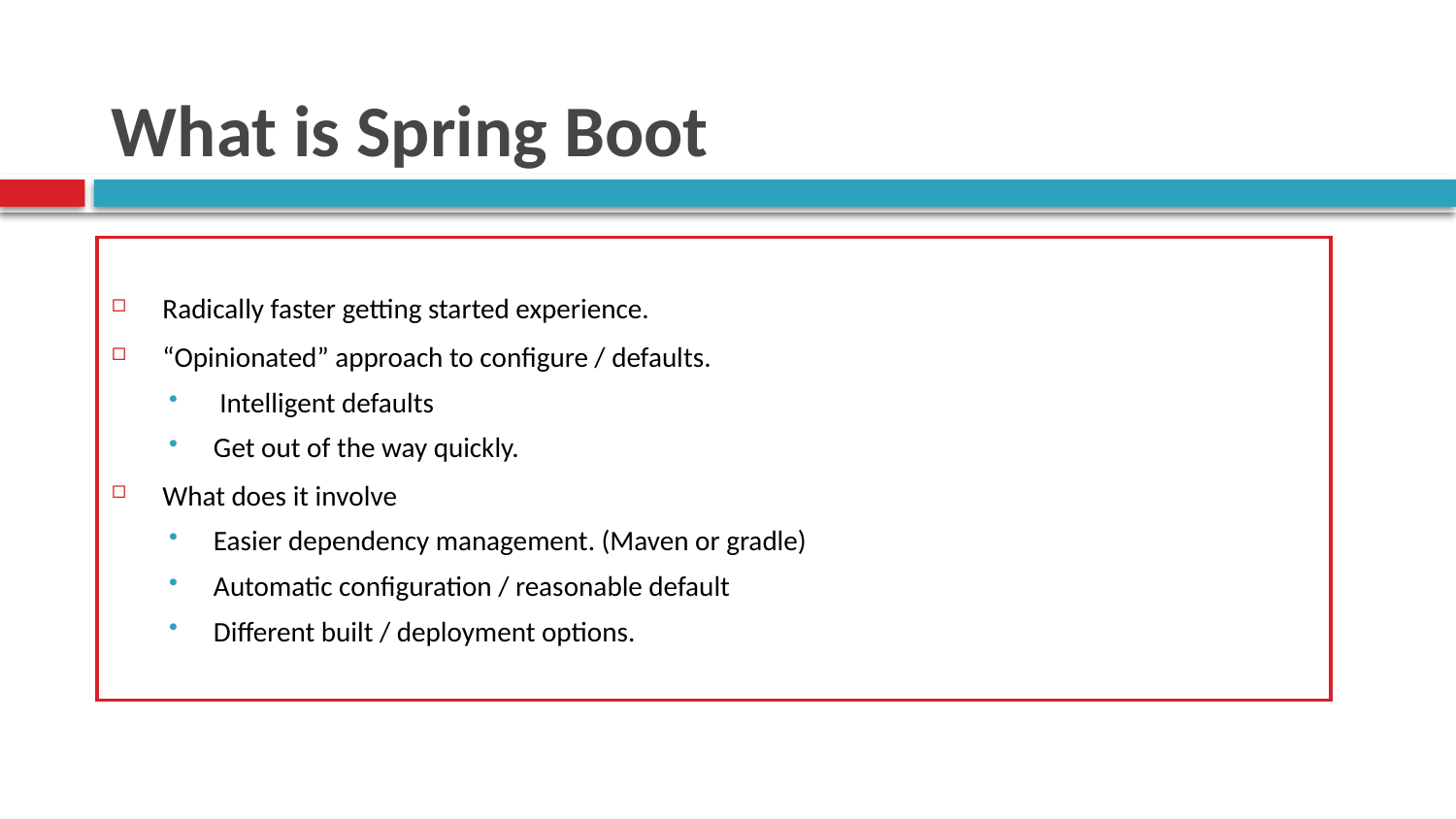

# What is Spring Boot
Radically faster getting started experience.
“Opinionated” approach to configure / defaults.
 Intelligent defaults
Get out of the way quickly.
What does it involve
Easier dependency management. (Maven or gradle)
Automatic configuration / reasonable default
Different built / deployment options.